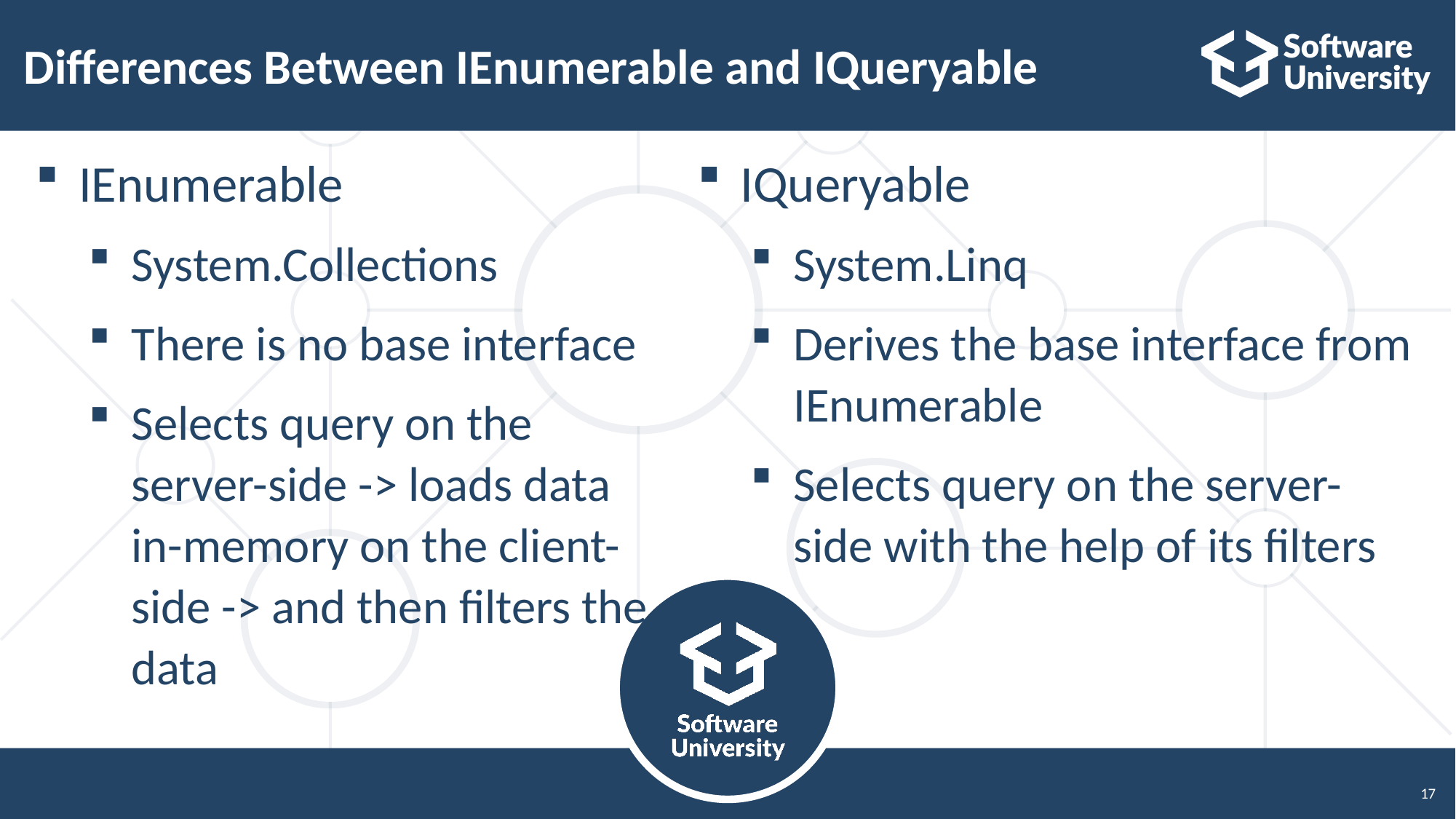

# Differences Between IEnumerable and IQueryable
IEnumerable
System.Collections
There is no base interface
Selects query on the server-side -> loads data in-memory on the client-side -> and then filters the data
IQueryable
System.Linq
Derives the base interface from IEnumerable
Selects query on the server-side with the help of its filters

17